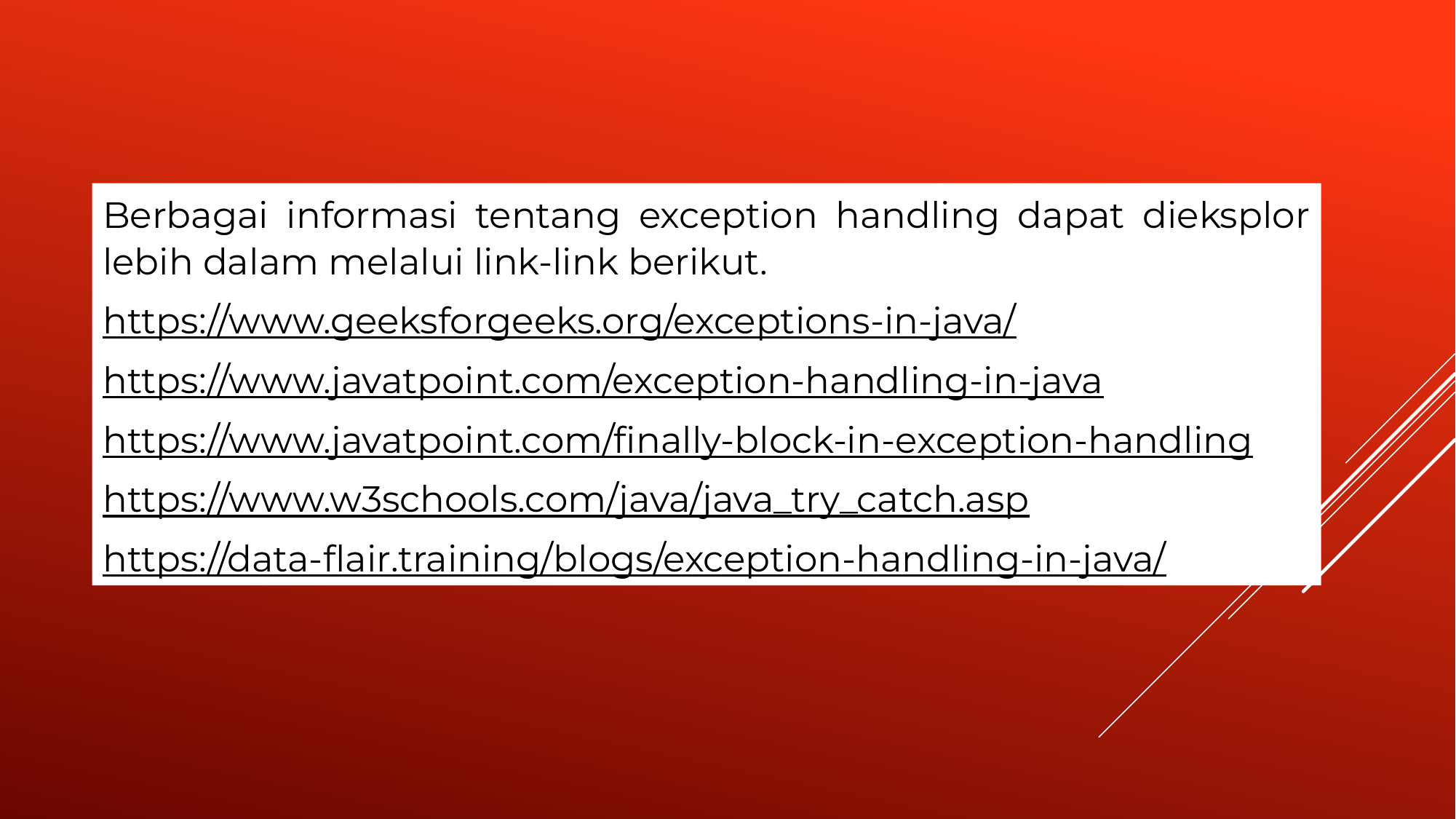

Berbagai informasi tentang exception handling dapat dieksplor lebih dalam melalui link-link berikut.
https://www.geeksforgeeks.org/exceptions-in-java/
https://www.javatpoint.com/exception-handling-in-java
https://www.javatpoint.com/finally-block-in-exception-handling
https://www.w3schools.com/java/java_try_catch.asp
https://data-flair.training/blogs/exception-handling-in-java/